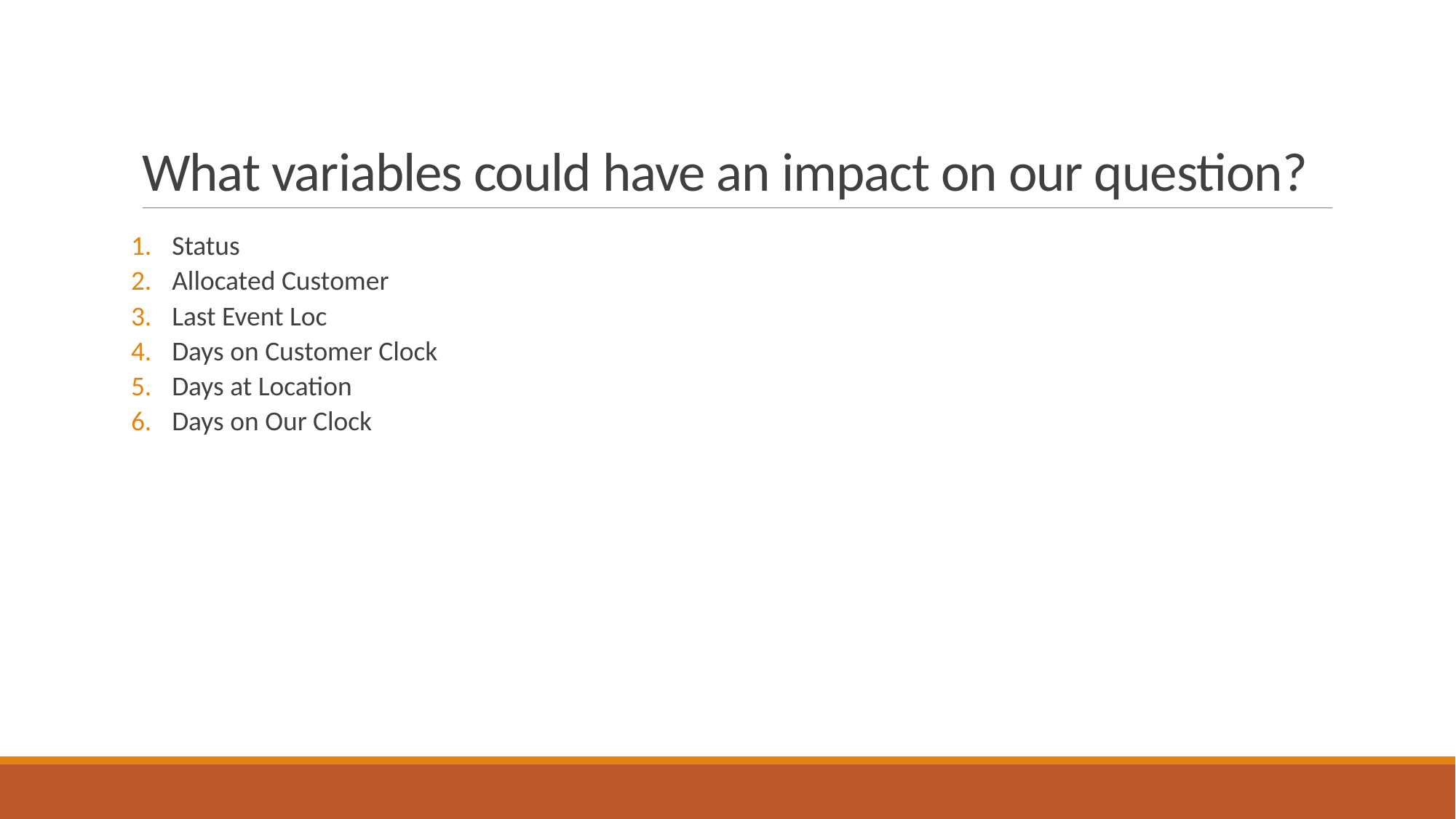

# What variables could have an impact on our question?
Status
Allocated Customer
Last Event Loc
Days on Customer Clock
Days at Location
Days on Our Clock